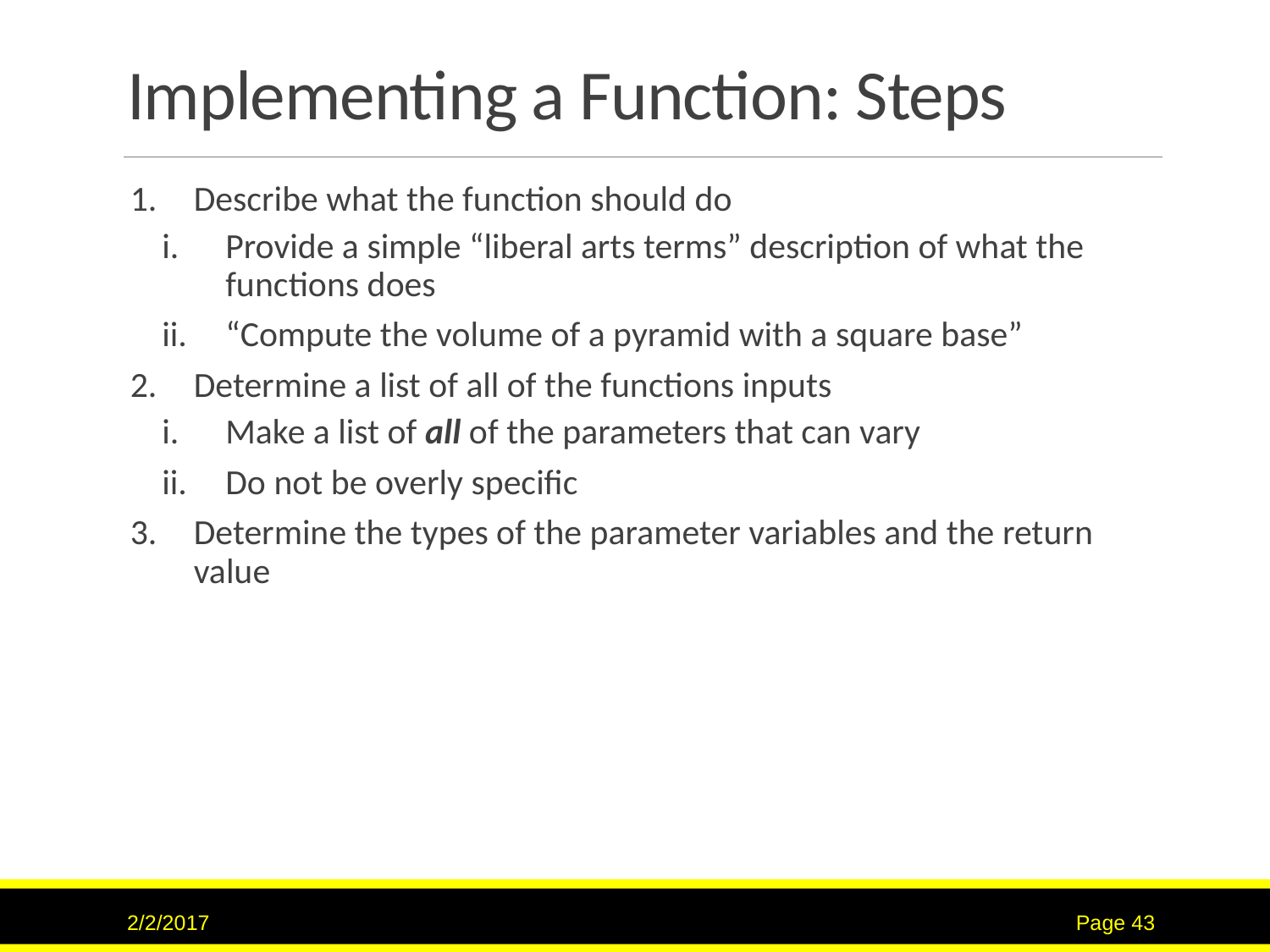

# Implementing a Function: Steps
Describe what the function should do
Provide a simple “liberal arts terms” description of what the functions does
“Compute the volume of a pyramid with a square base”
Determine a list of all of the functions inputs
Make a list of all of the parameters that can vary
Do not be overly specific
Determine the types of the parameter variables and the return value

2/2/2017
Page 43